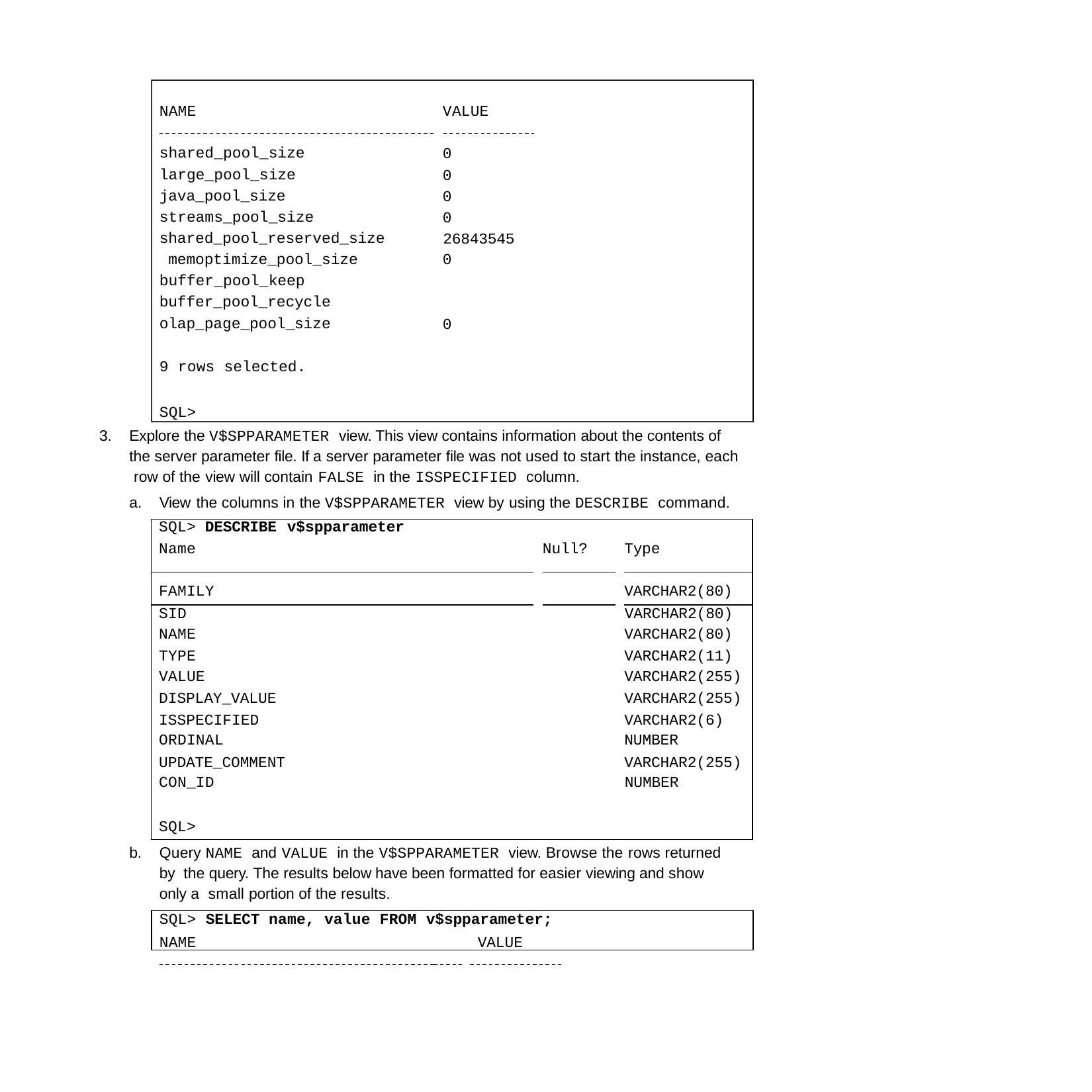

NAME
VALUE

shared_pool_size  large_pool_size  java_pool_size  streams_pool_size  shared_pool_reserved_size  memoptimize_pool_size  buffer_pool_keep  buffer_pool_recycle  olap_page_pool_size
0
0
0
0
26843545
0
0
9 rows selected.

SQL>
Explore the V$SPPARAMETER view. This view contains information about the contents of  the server parameter file. If a server parameter file was not used to start the instance, each  row of the view will contain FALSE in the ISSPECIFIED column.
View the columns in the V$SPPARAMETER view by using the DESCRIBE command.
| SQL> DESCRIBE Name | v$spparameter |  | Null? |  | Type |
| --- | --- | --- | --- | --- | --- |
| FAMILY |  |  |  |  | VARCHAR2(80) |
| SID |  |  |  |  | VARCHAR2(80) |
| NAME |  |  |  |  | VARCHAR2(80) |
| TYPE |  |  |  |  | VARCHAR2(11) |
| VALUE |  |  |  |  | VARCHAR2(255) |
| DISPLAY\_VALUE |  |  |  |  | VARCHAR2(255) |
| ISSPECIFIED ORDINAL |  |  |  |  | VARCHAR2(6) NUMBER |
| UPDATE\_COMMENT CON\_ID |  |  |  |  | VARCHAR2(255) NUMBER |
| SQL> |  |  |  |  |  |
b.	Query NAME and VALUE in the V$SPPARAMETER view. Browse the rows returned by  the query. The results below have been formatted for easier viewing and show only a  small portion of the results.
SQL> SELECT name, value FROM v$spparameter;
NAME	VALUE